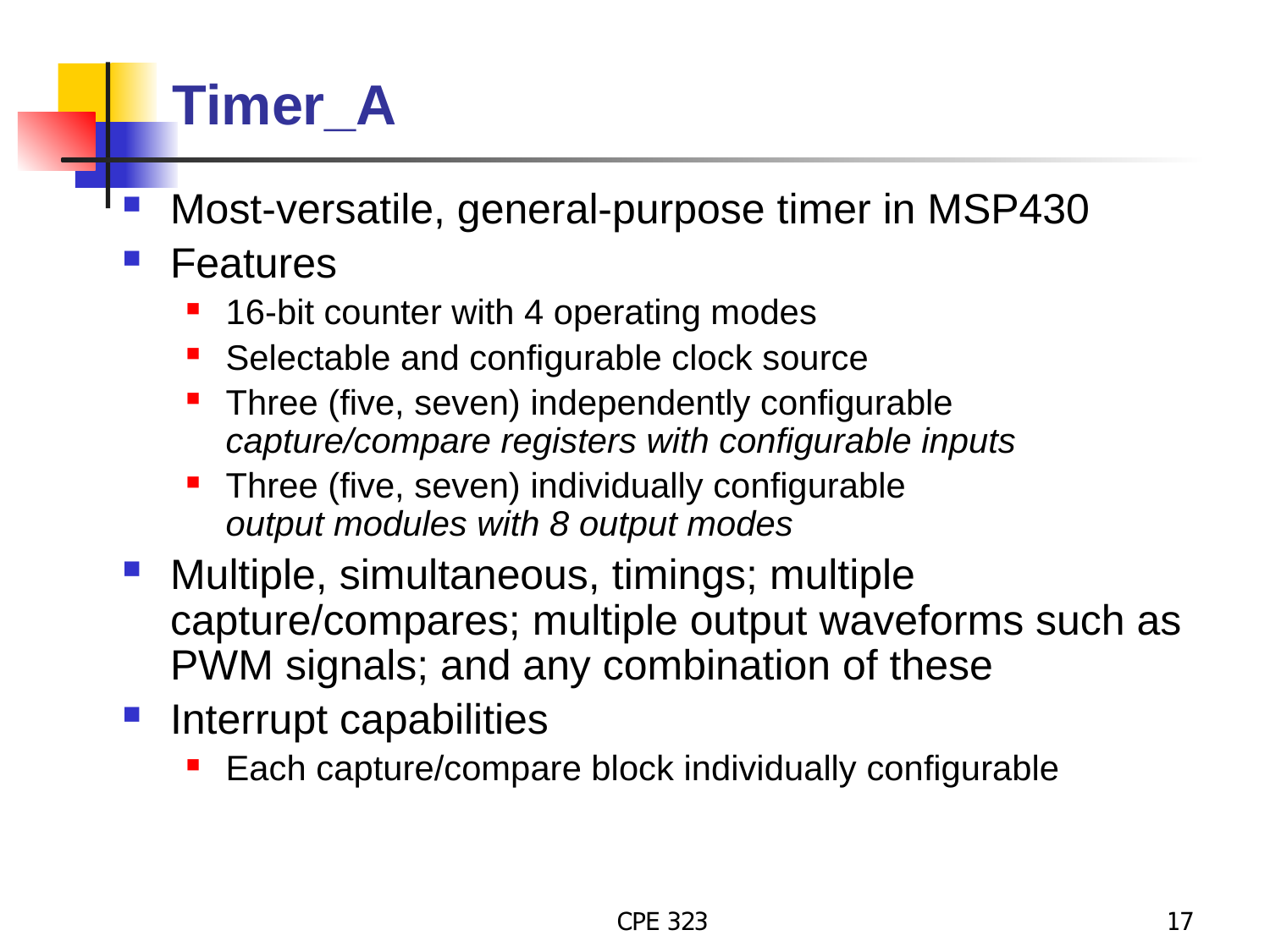

# Timer_A
Most-versatile, general-purpose timer in MSP430
Features
16-bit counter with 4 operating modes
Selectable and configurable clock source
Three (five, seven) independently configurable
capture/compare registers with configurable inputs
Three (five, seven) individually configurable
output modules with 8 output modes
Multiple, simultaneous, timings; multiple capture/compares; multiple output waveforms such as PWM signals; and any combination of these
Interrupt capabilities
Each capture/compare block individually configurable

CPE 323
17